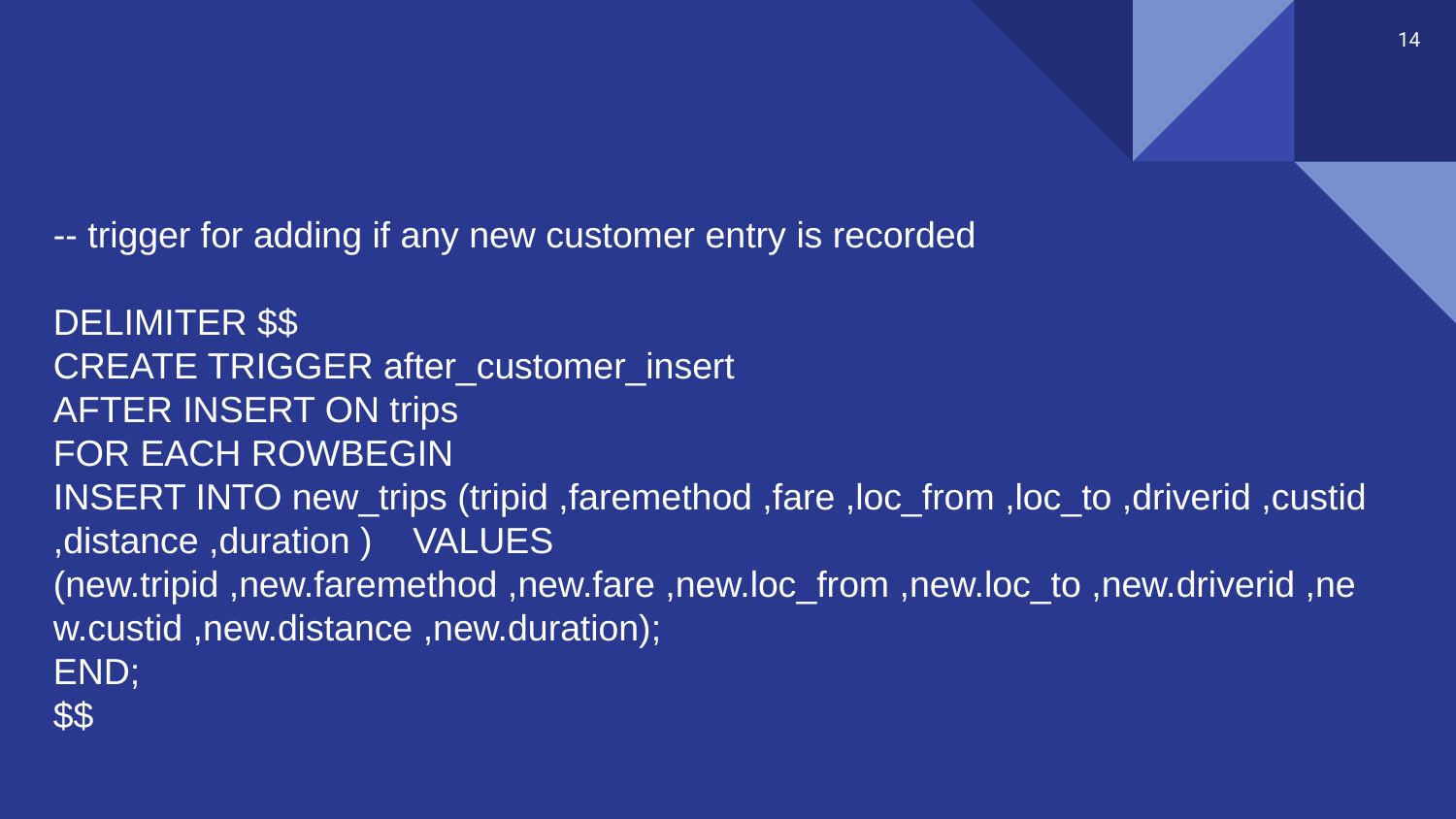

14
-- trigger for adding if any new customer entry is recorded

DELIMITER $$
CREATE TRIGGER after_customer_insert
AFTER INSERT ON trips
FOR EACH ROWBEGIN
INSERT INTO new_trips (tripid ,faremethod ,fare ,loc_from ,loc_to ,driverid ,custid ,distance ,duration )    VALUES (new.tripid ,new.faremethod ,new.fare ,new.loc_from ,new.loc_to ,new.driverid ,new.custid ,new.distance ,new.duration);
END;
$$